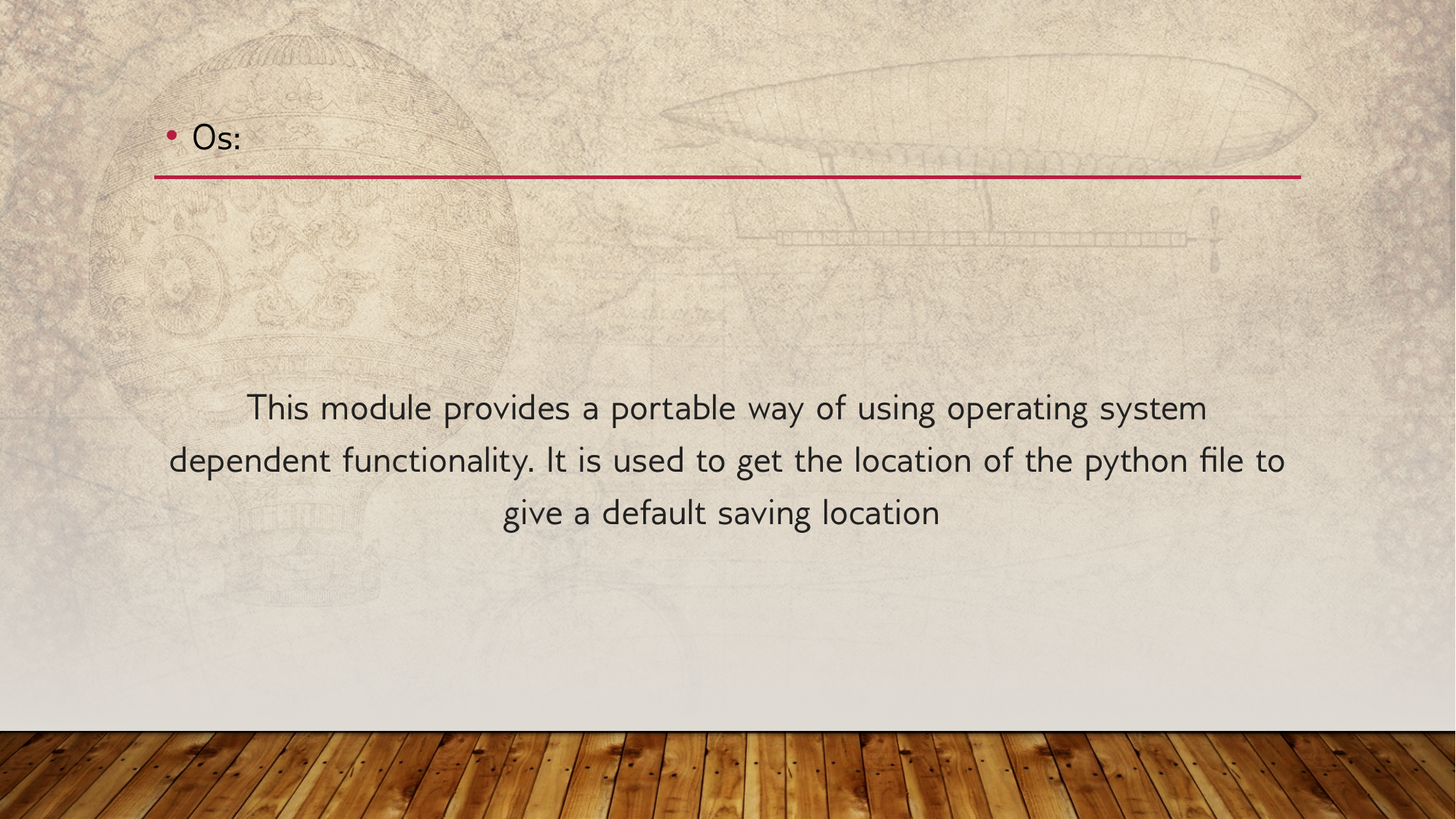

Os:

This module provides a portable way of using operating system dependent functionality. It is used to get the location of the python file to give a default saving location